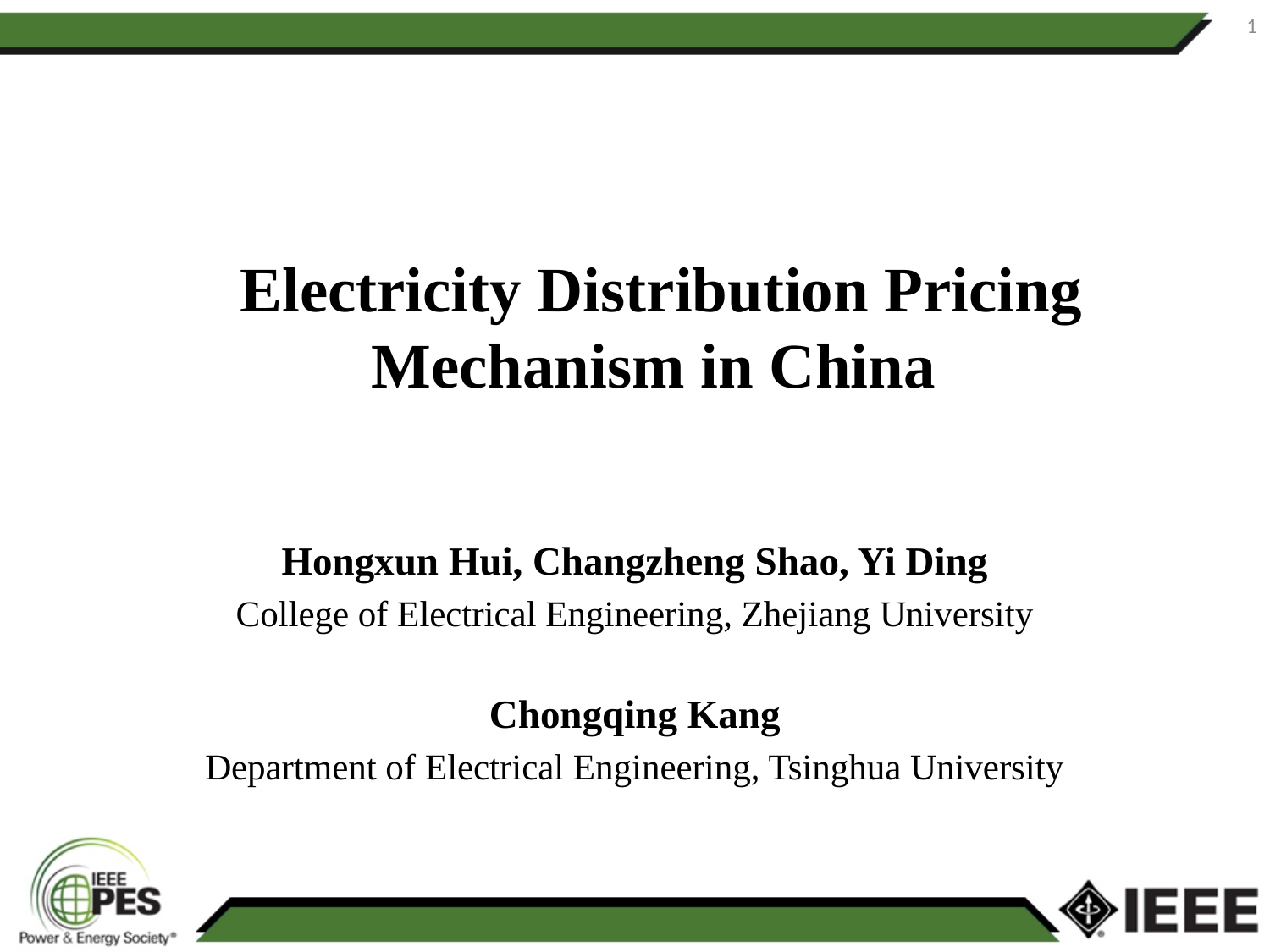

1
# Electricity Distribution Pricing Mechanism in China
Hongxun Hui, Changzheng Shao, Yi Ding
College of Electrical Engineering, Zhejiang University

Chongqing Kang
Department of Electrical Engineering, Tsinghua University